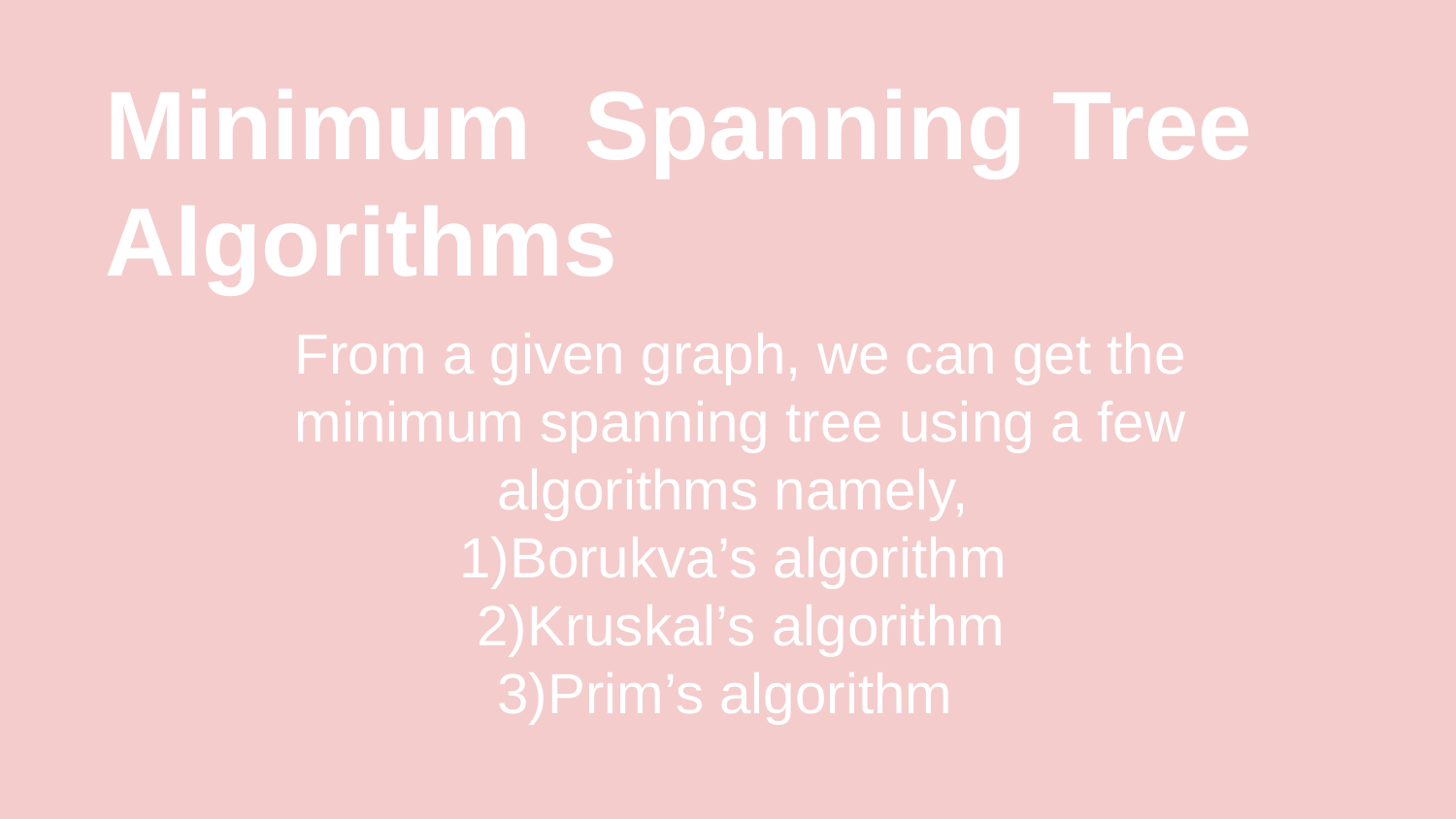

Minimum  Spanning Tree Algorithms
From a given graph, we can get the minimum spanning tree using a few algorithms namely,
1)Borukva’s algorithm
2)Kruskal’s algorithm
3)Prim’s algorithm